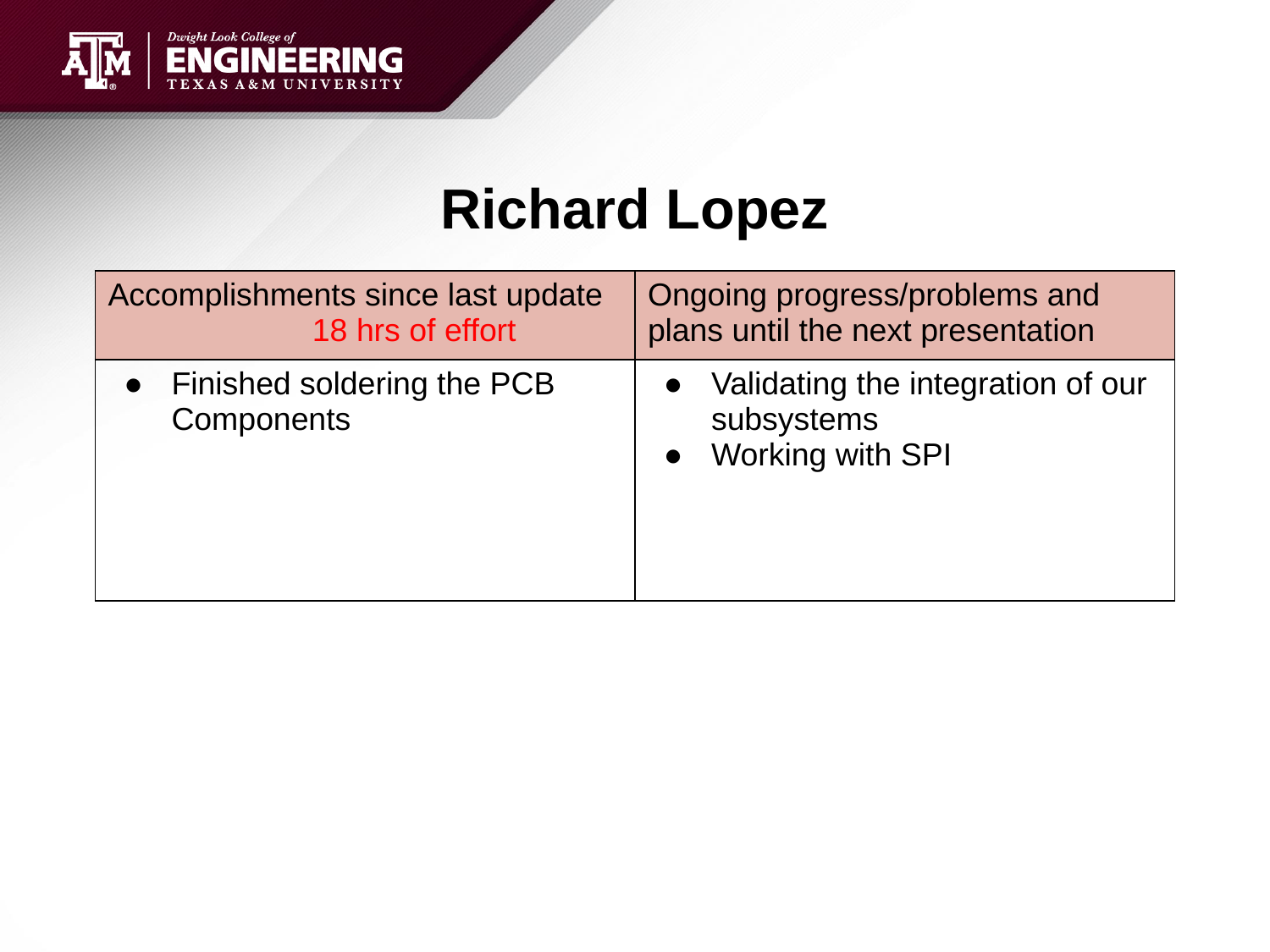

# Richard Lopez
| Accomplishments since last update 18 hrs of effort | Ongoing progress/problems and plans until the next presentation |
| --- | --- |
| Finished soldering the PCB Components | Validating the integration of our subsystems Working with SPI |